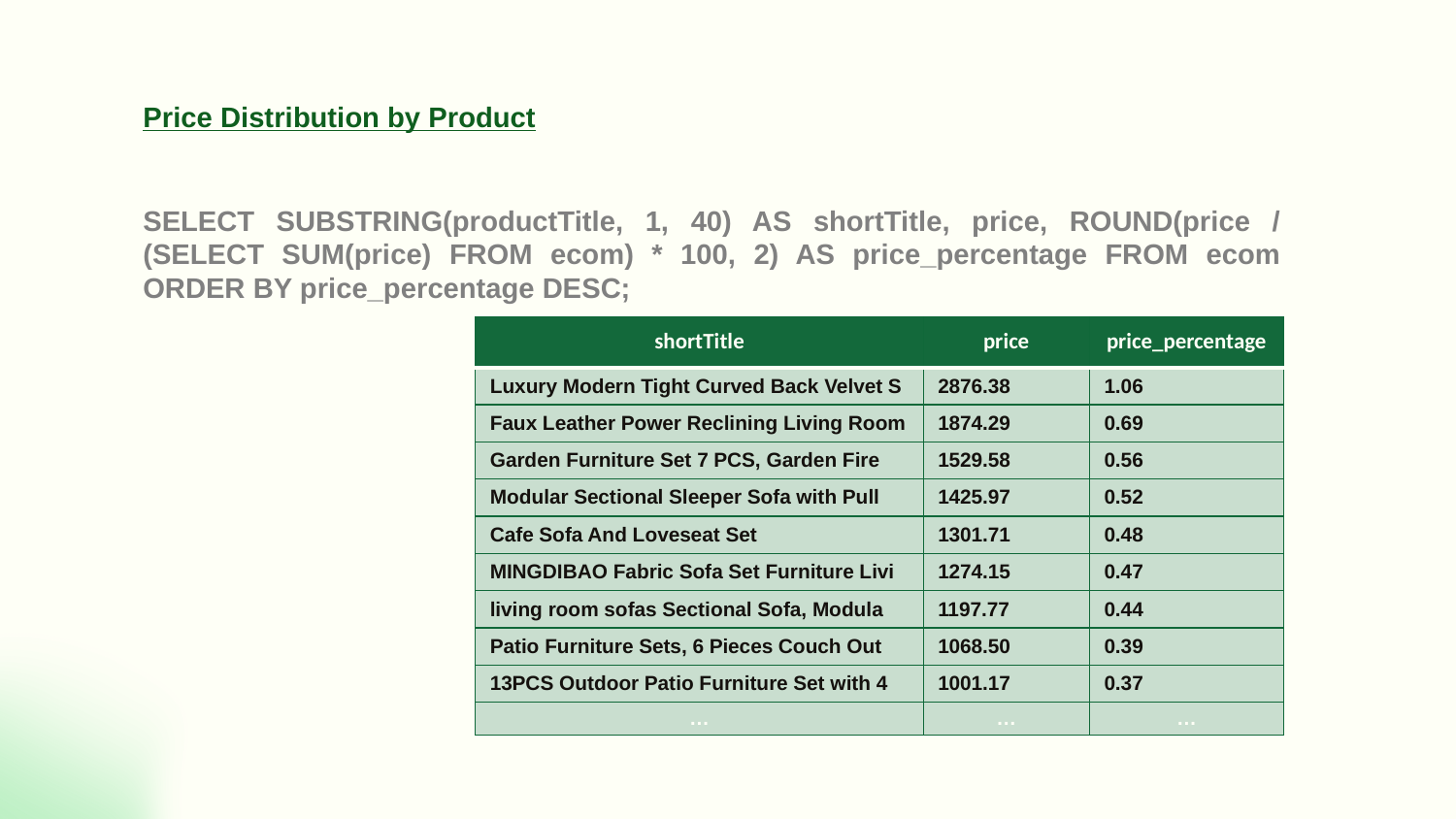

Price Distribution by Product
SELECT SUBSTRING(productTitle, 1, 40) AS shortTitle, price, ROUND(price / (SELECT SUM(price) FROM ecom) * 100, 2) AS price_percentage FROM ecom ORDER BY price_percentage DESC;
| shortTitle | price | price\_percentage |
| --- | --- | --- |
| Luxury Modern Tight Curved Back Velvet S | 2876.38 | 1.06 |
| Faux Leather Power Reclining Living Room | 1874.29 | 0.69 |
| Garden Furniture Set 7 PCS, Garden Fire | 1529.58 | 0.56 |
| Modular Sectional Sleeper Sofa with Pull | 1425.97 | 0.52 |
| Cafe Sofa And Loveseat Set | 1301.71 | 0.48 |
| MINGDIBAO Fabric Sofa Set Furniture Livi | 1274.15 | 0.47 |
| living room sofas Sectional Sofa, Modula | 1197.77 | 0.44 |
| Patio Furniture Sets, 6 Pieces Couch Out | 1068.50 | 0.39 |
| 13PCS Outdoor Patio Furniture Set with 4 | 1001.17 | 0.37 |
| … | … | … |